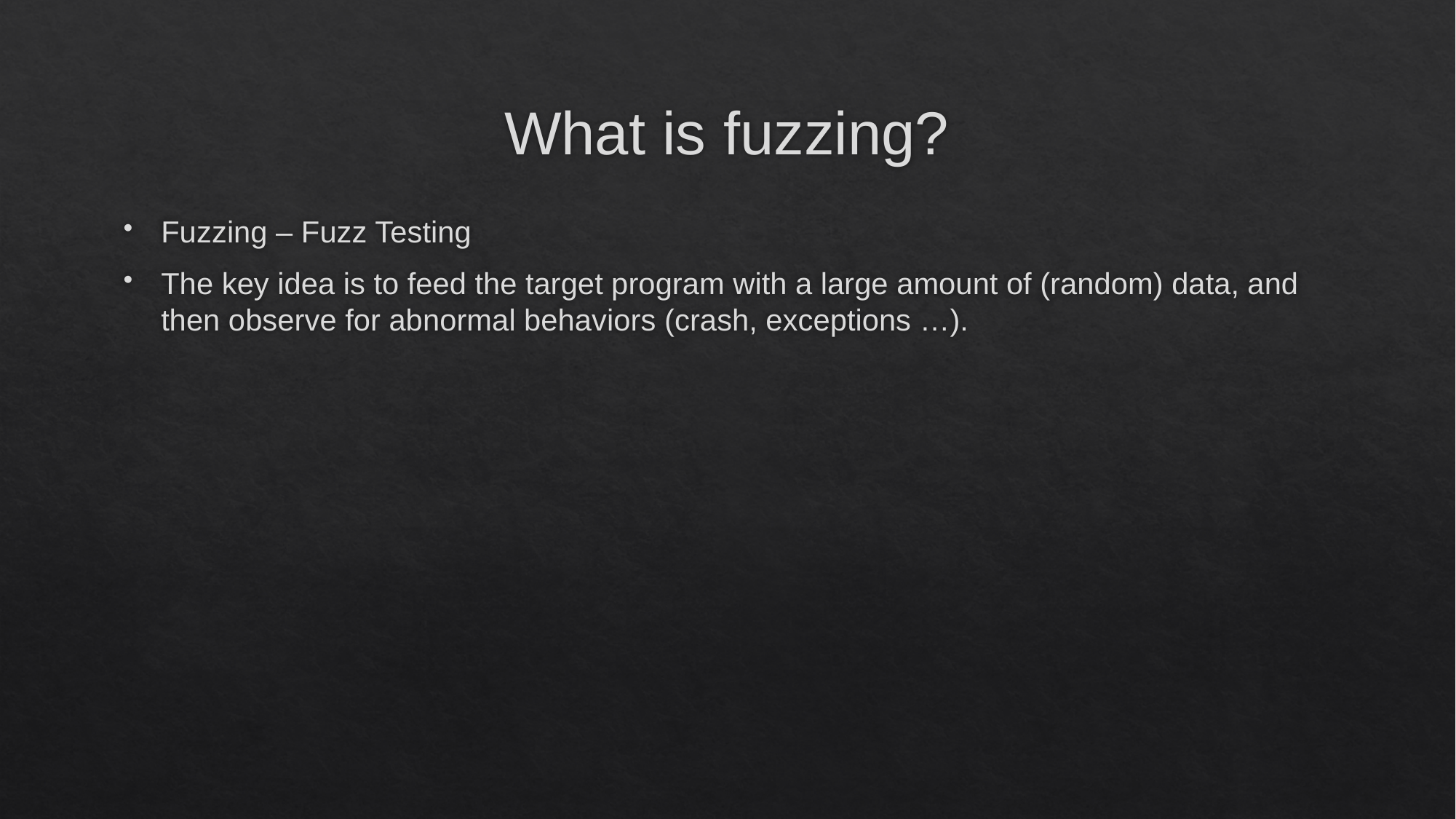

# What is fuzzing?
Fuzzing – Fuzz Testing
The key idea is to feed the target program with a large amount of (random) data, and then observe for abnormal behaviors (crash, exceptions …).